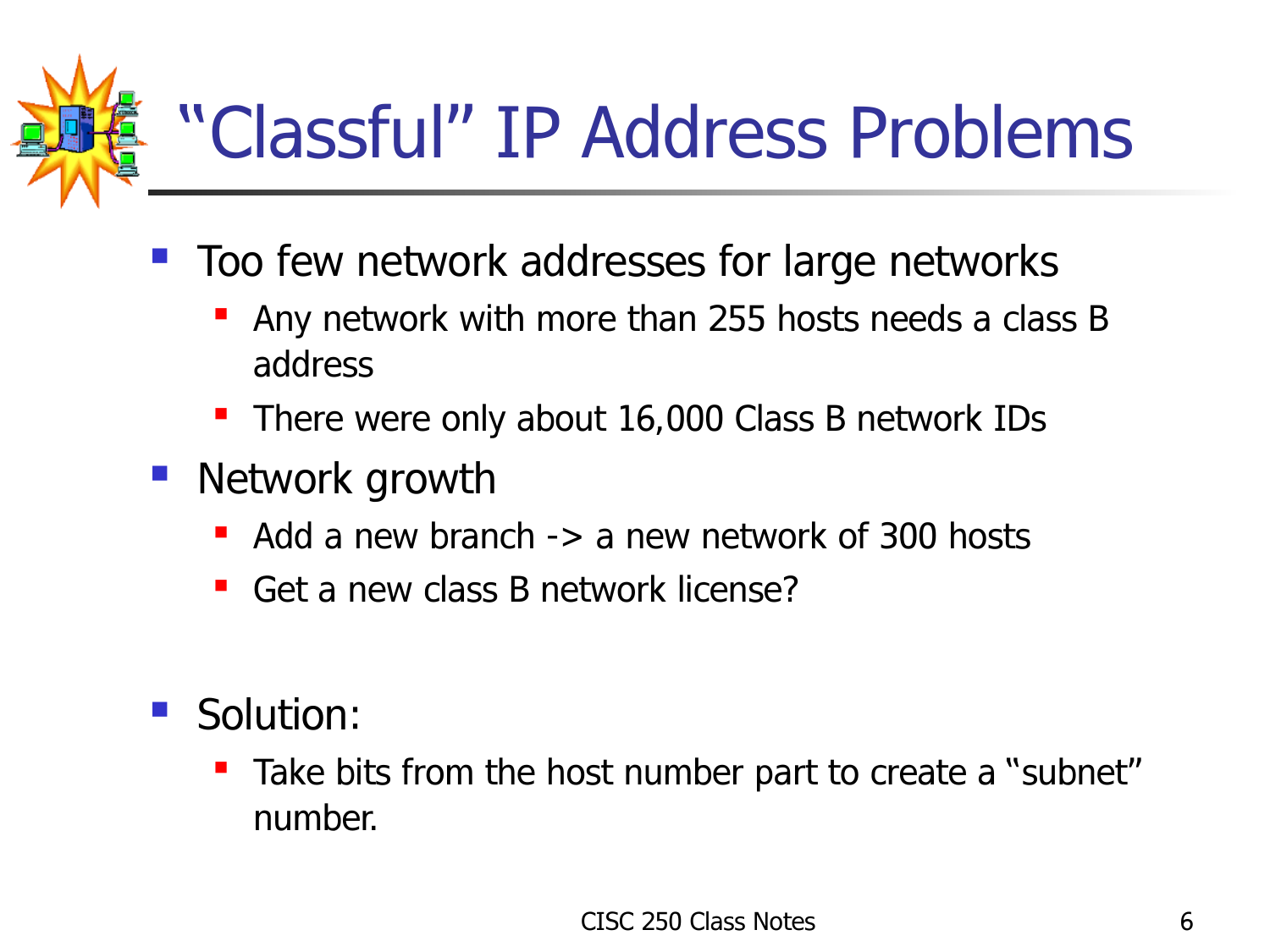

# “Classful” IP Address Problems
Too few network addresses for large networks
Any network with more than 255 hosts needs a class B address
There were only about 16,000 Class B network IDs
Network growth
Add a new branch -> a new network of 300 hosts
Get a new class B network license?

Solution:
Take bits from the host number part to create a “subnet” number.

CISC 250 Class Notes
6